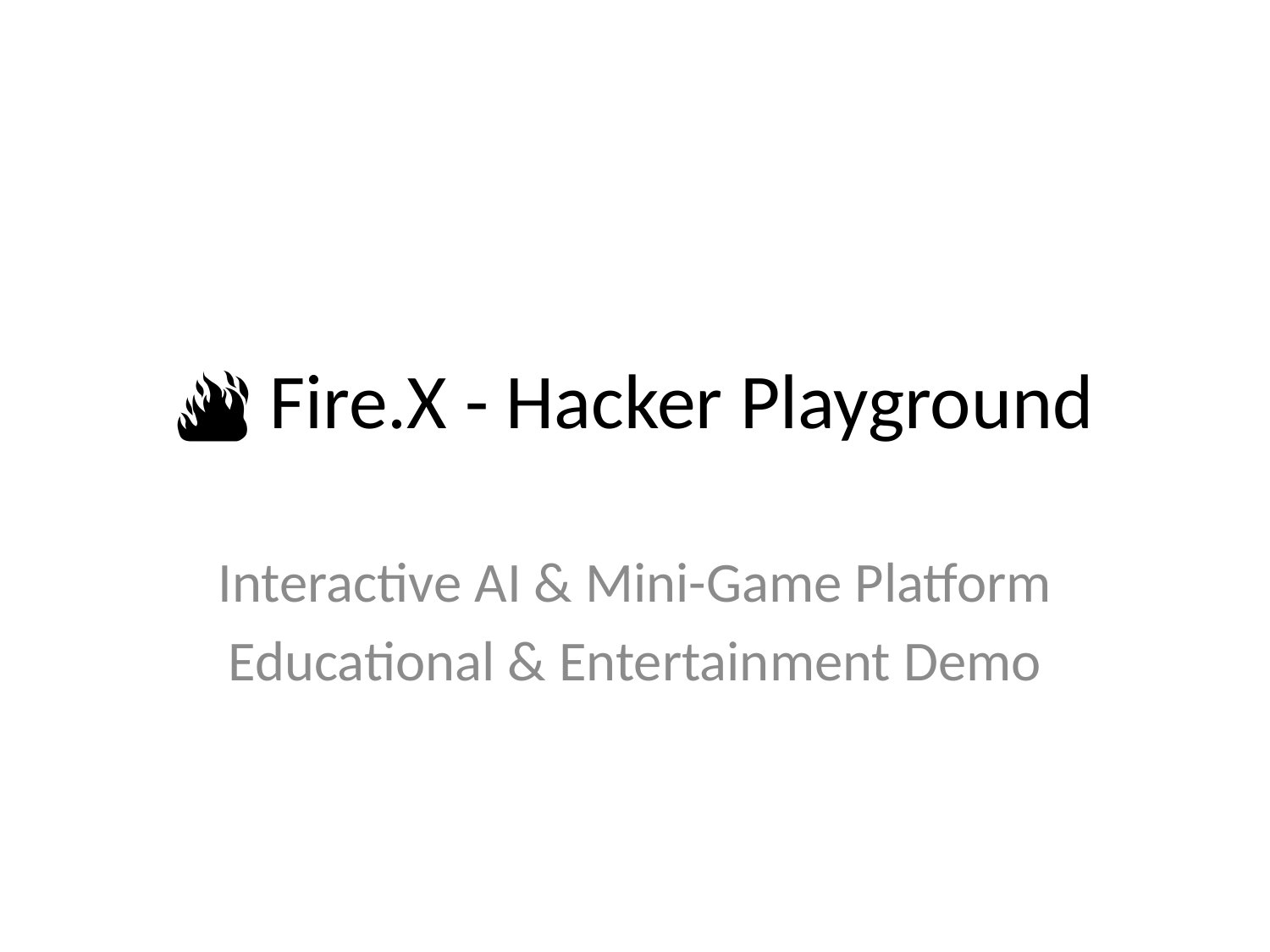

# 🔥 Fire.X - Hacker Playground
Interactive AI & Mini-Game Platform
Educational & Entertainment Demo